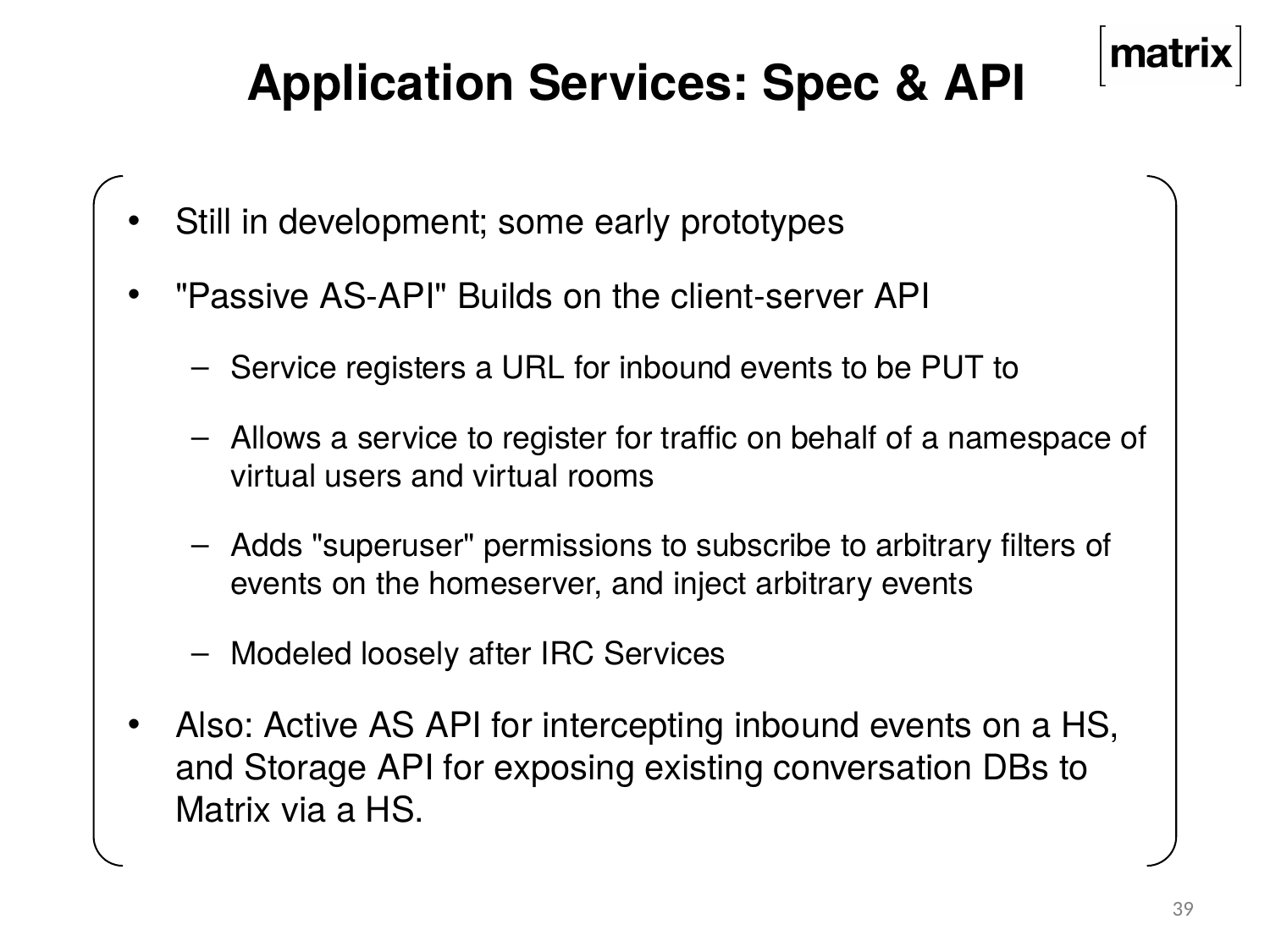

Application Services: Spec & API

Still in development; some early prototypes
"Passive AS-API" Builds on the client-server API
Service registers a URL for inbound events to be PUT to
Allows a service to register for traffic on behalf of a namespace of virtual users and virtual rooms
Adds "superuser" permissions to subscribe to arbitrary filters of events on the homeserver, and inject arbitrary events
Modeled loosely after IRC Services
Also: Active AS API for intercepting inbound events on a HS, and Storage API for exposing existing conversation DBs to Matrix via a HS.
39